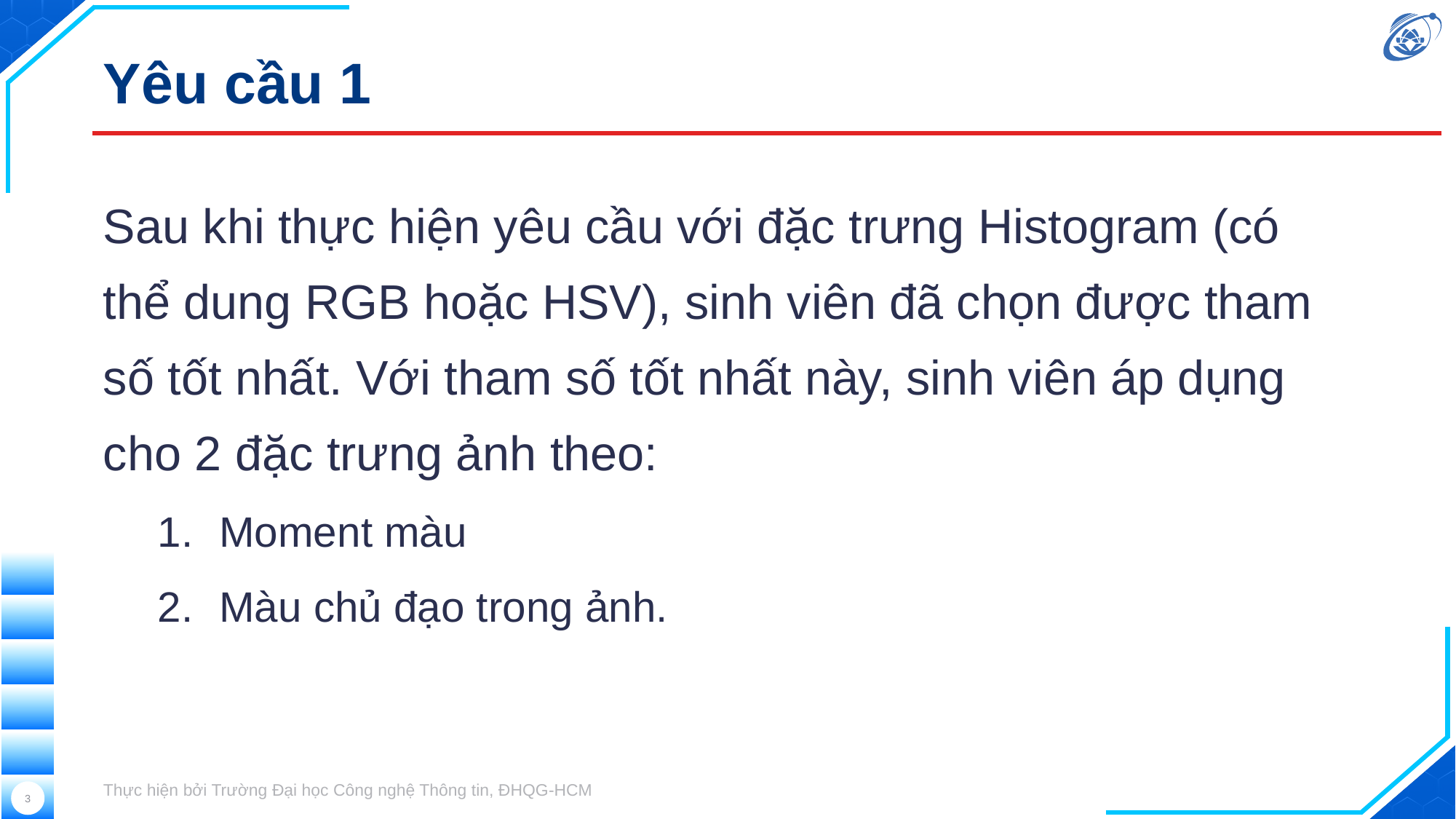

# Yêu cầu 1
Sau khi thực hiện yêu cầu với đặc trưng Histogram (có thể dung RGB hoặc HSV), sinh viên đã chọn được tham số tốt nhất. Với tham số tốt nhất này, sinh viên áp dụng cho 2 đặc trưng ảnh theo:
Moment màu
Màu chủ đạo trong ảnh.

Thực hiện bởi Trường Đại học Công nghệ Thông tin, ĐHQG-HCM
3